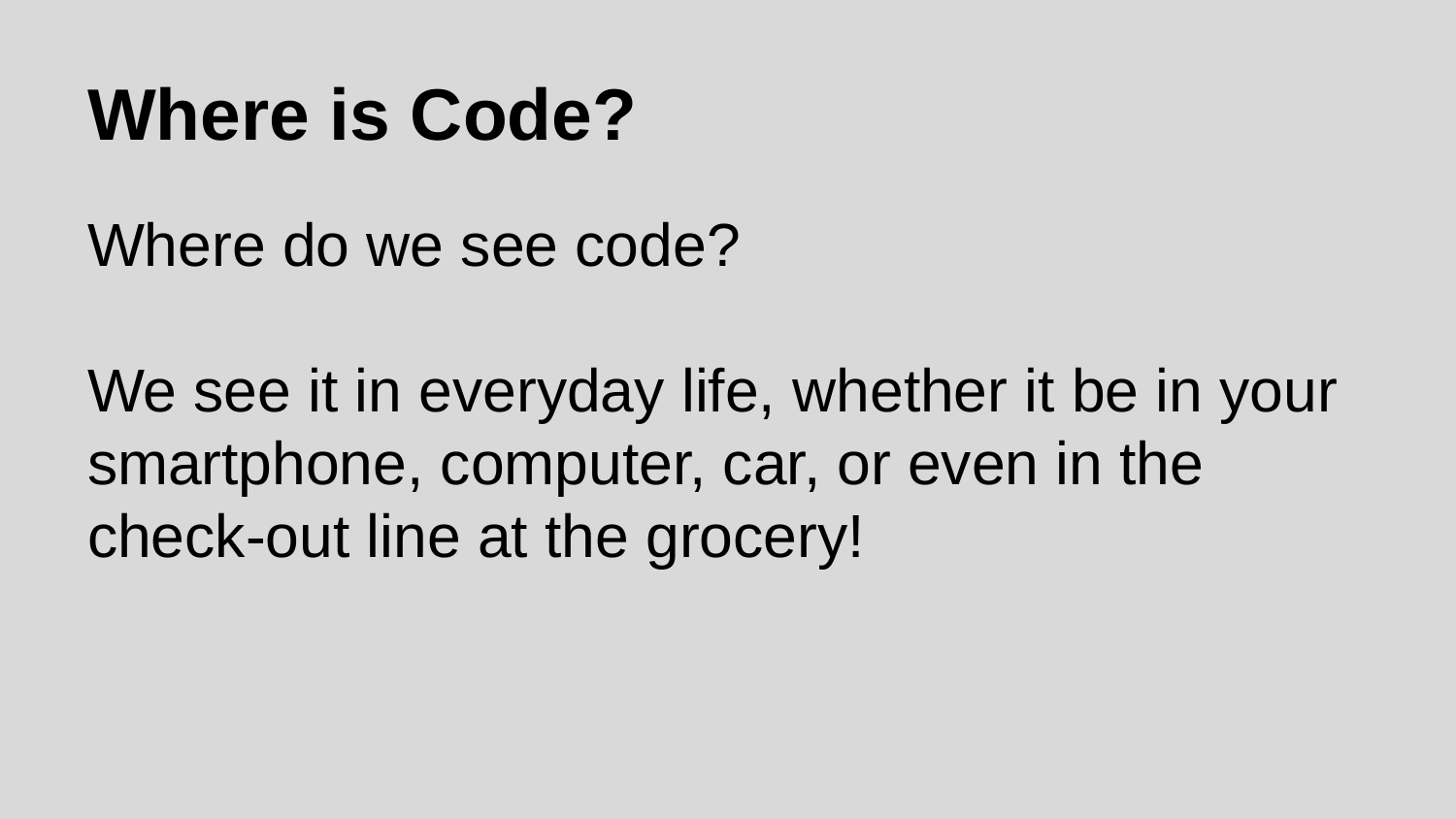

# Where is Code?
Where do we see code?
We see it in everyday life, whether it be in your smartphone, computer, car, or even in the check-out line at the grocery!